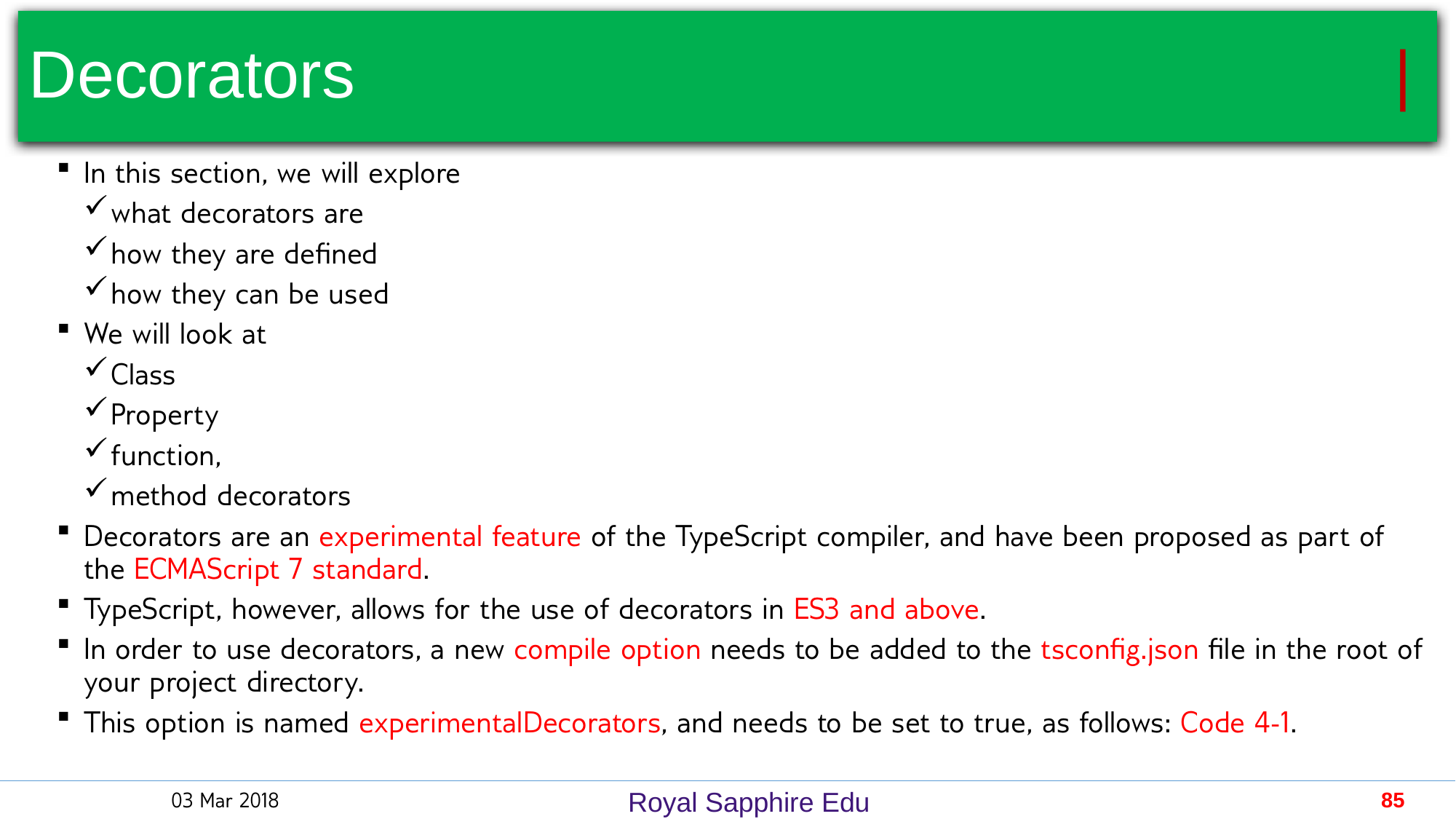

# Decorators										   |
In this section, we will explore
what decorators are
how they are defined
how they can be used
We will look at
Class
Property
function,
method decorators
Decorators are an experimental feature of the TypeScript compiler, and have been proposed as part of the ECMAScript 7 standard.
TypeScript, however, allows for the use of decorators in ES3 and above.
In order to use decorators, a new compile option needs to be added to the tsconfig.json file in the root of your project directory.
This option is named experimentalDecorators, and needs to be set to true, as follows: Code 4-1.
03 Mar 2018
85